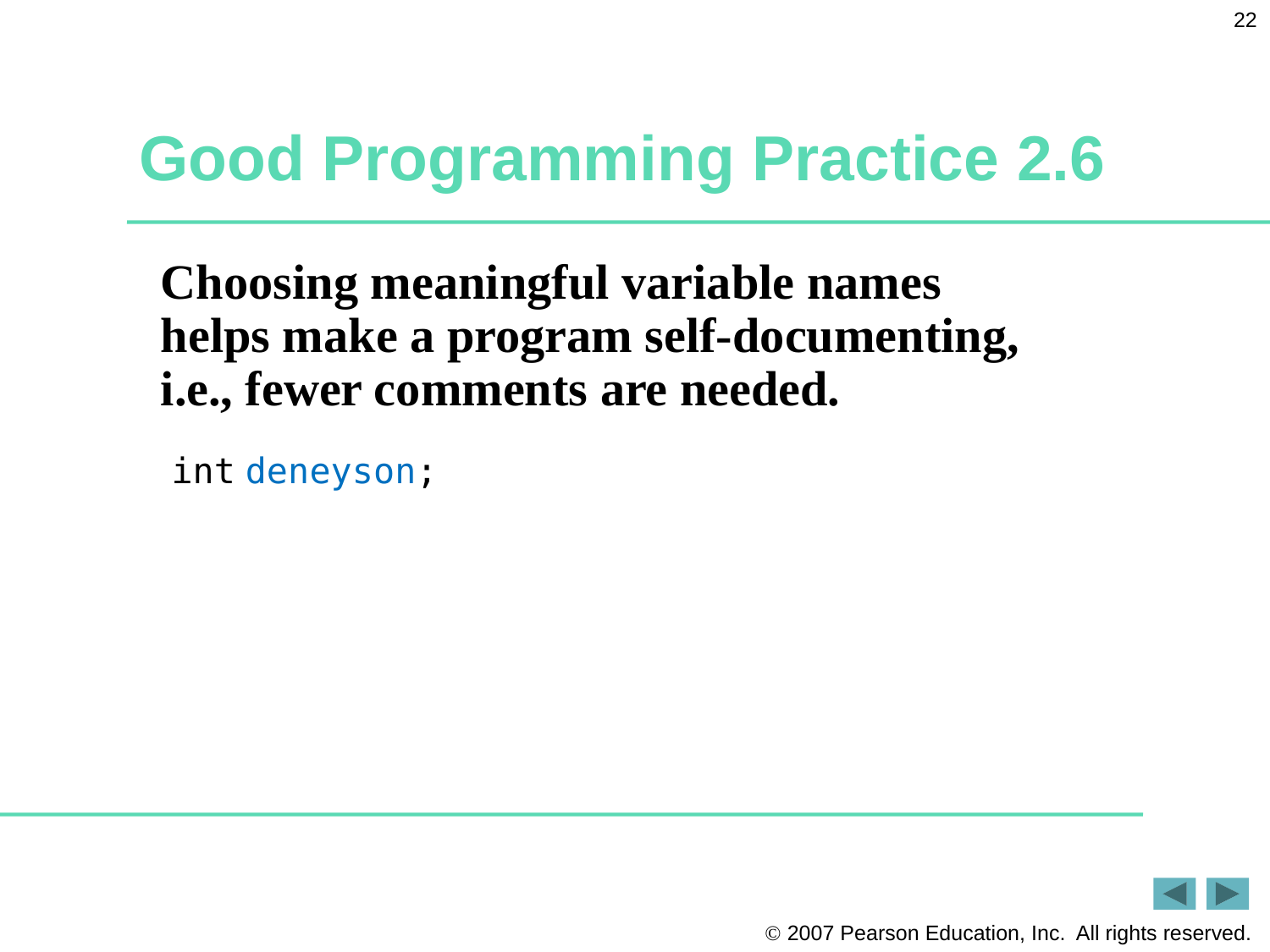

22
# Good Programming Practice 2.6
Choosing meaningful variable names helps make a program self-documenting, i.e., fewer comments are needed.
int deneyson;